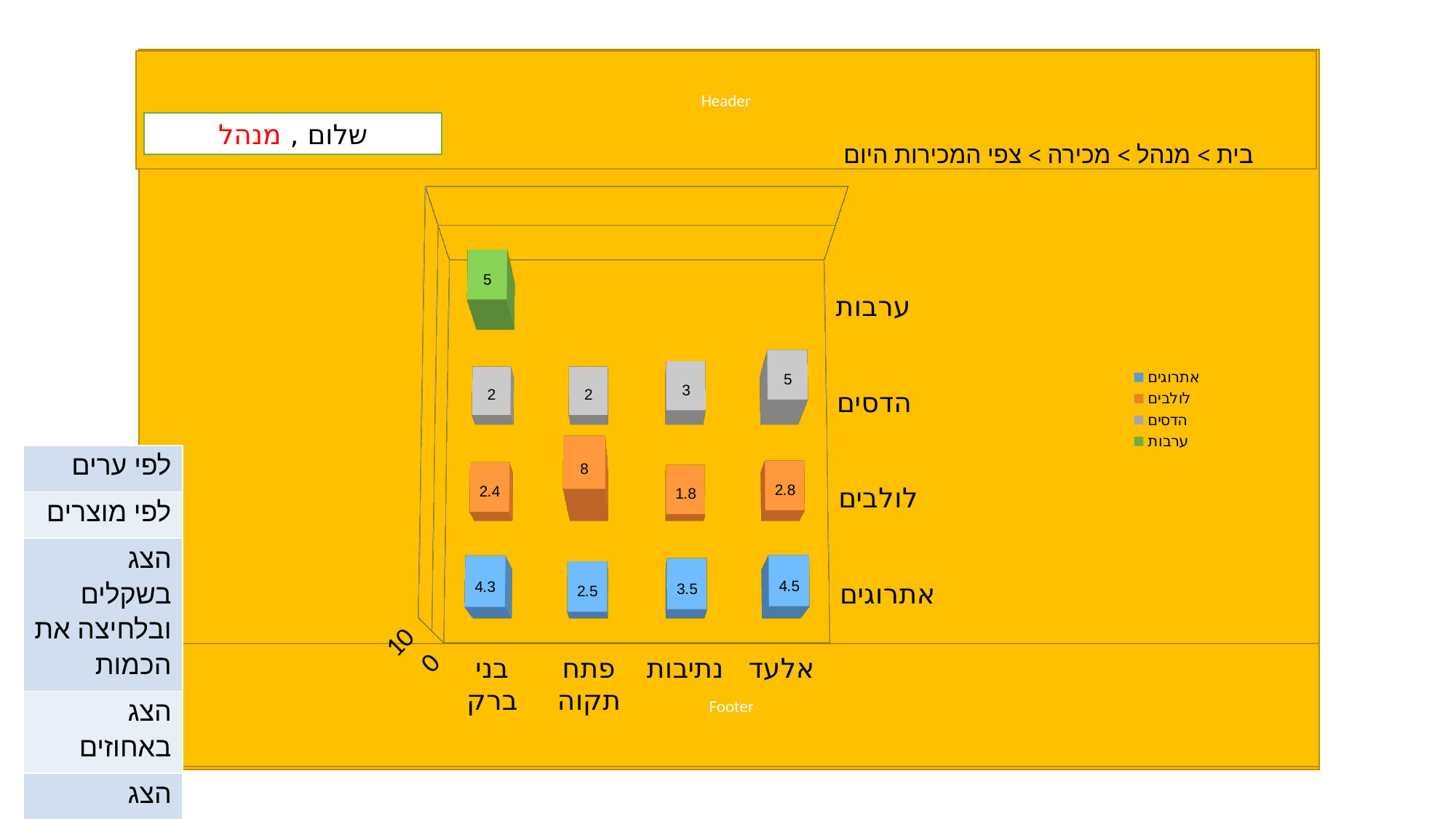

Header

[unsupported chart]

שלום , מנהל
בית > מנהל > מכירה > צפי המכירות היום
| לפי ערים |
| --- |
| לפי מוצרים |
| הצג בשקלים ובלחיצה את הכמות |
| הצג באחוזים |
| הצג בכמויות |
| לפי ספקים |
Footer